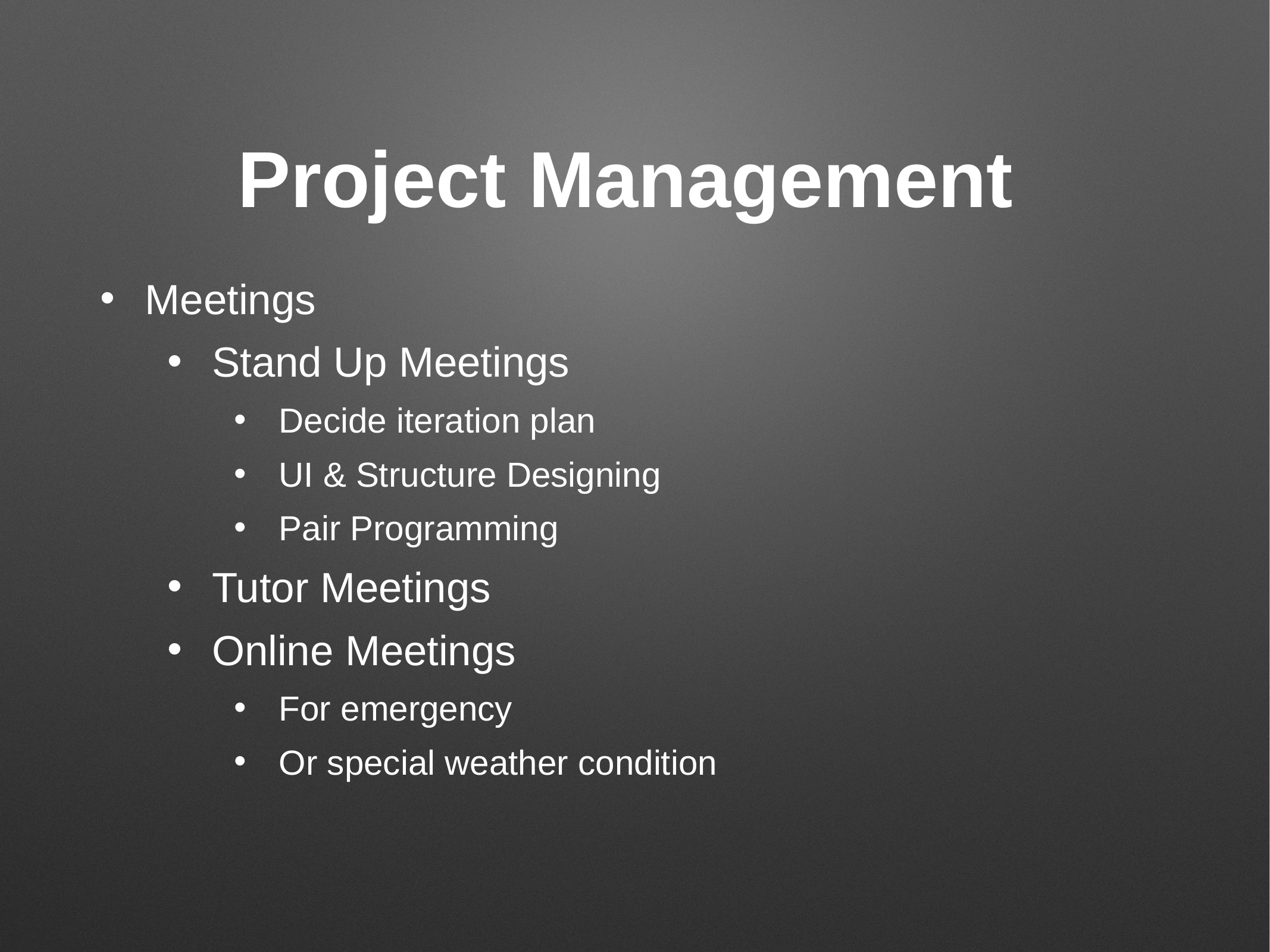

# Project Management
Meetings
Stand Up Meetings
Decide iteration plan
UI & Structure Designing
Pair Programming
Tutor Meetings
Online Meetings
For emergency
Or special weather condition